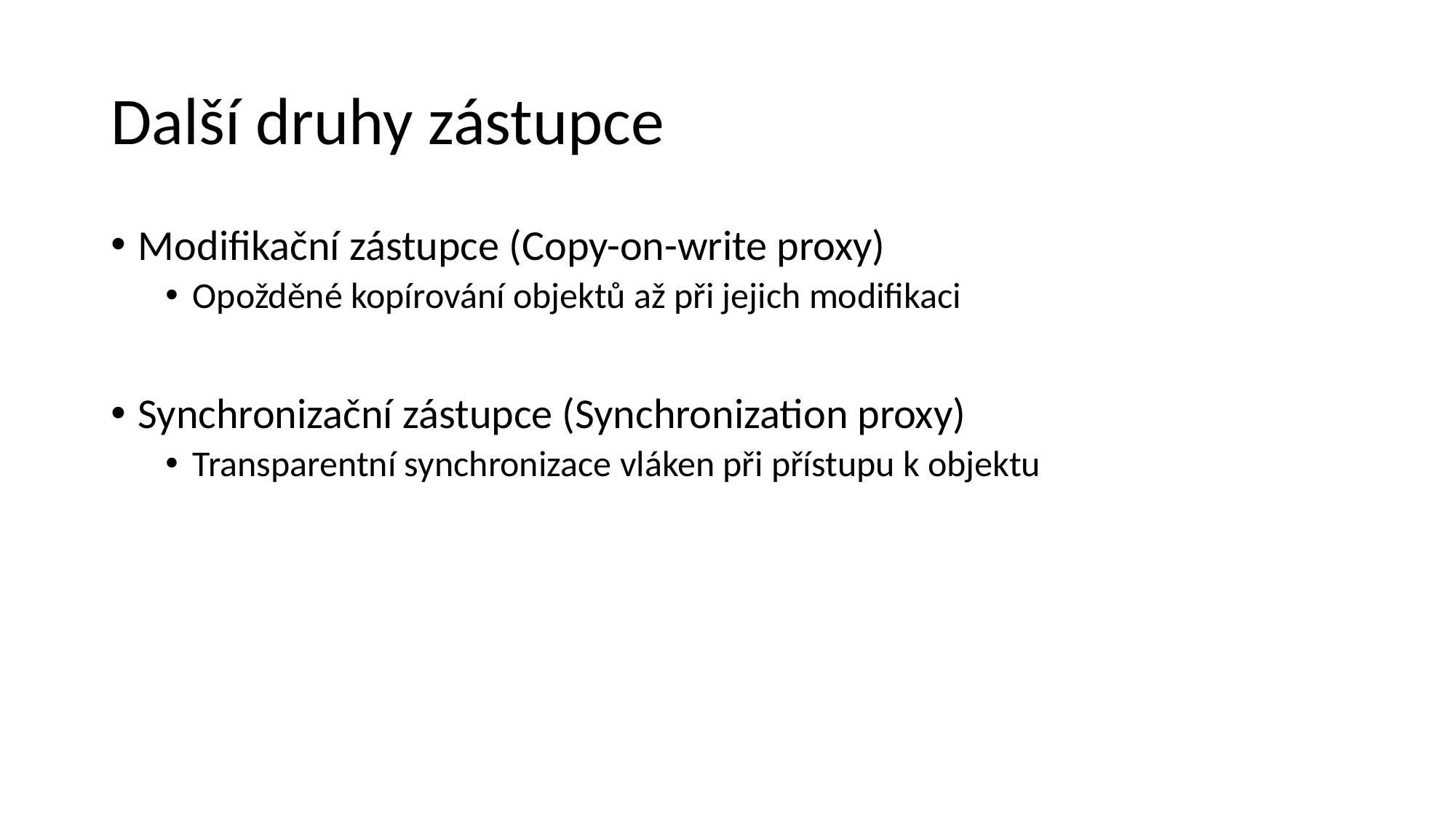

# Další druhy zástupce
Modifikační zástupce (Copy-on-write proxy)
Opožděné kopírování objektů až při jejich modifikaci

Synchronizační zástupce (Synchronization proxy)
Transparentní synchronizace vláken při přístupu k objektu